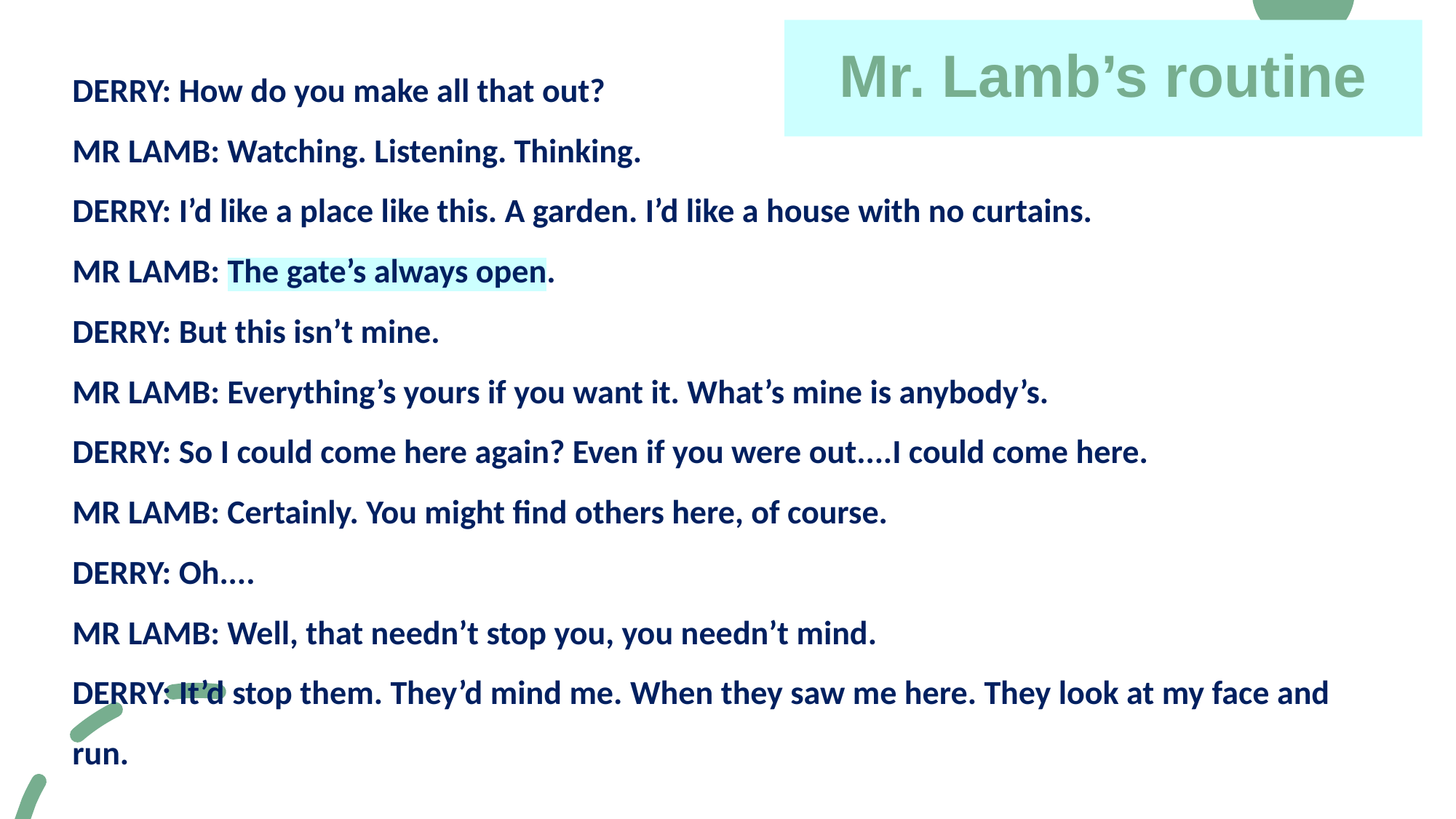

# Mr. Lamb’s routine
DERRY: How do you make all that out?
MR LAMB: Watching. Listening. Thinking.
DERRY: I’d like a place like this. A garden. I’d like a house with no curtains.
MR LAMB: The gate’s always open.
DERRY: But this isn’t mine.
MR LAMB: Everything’s yours if you want it. What’s mine is anybody’s.
DERRY: So I could come here again? Even if you were out....I could come here.
MR LAMB: Certainly. You might find others here, of course.
DERRY: Oh....
MR LAMB: Well, that needn’t stop you, you needn’t mind.
DERRY: It’d stop them. They’d mind me. When they saw me here. They look at my face and run.